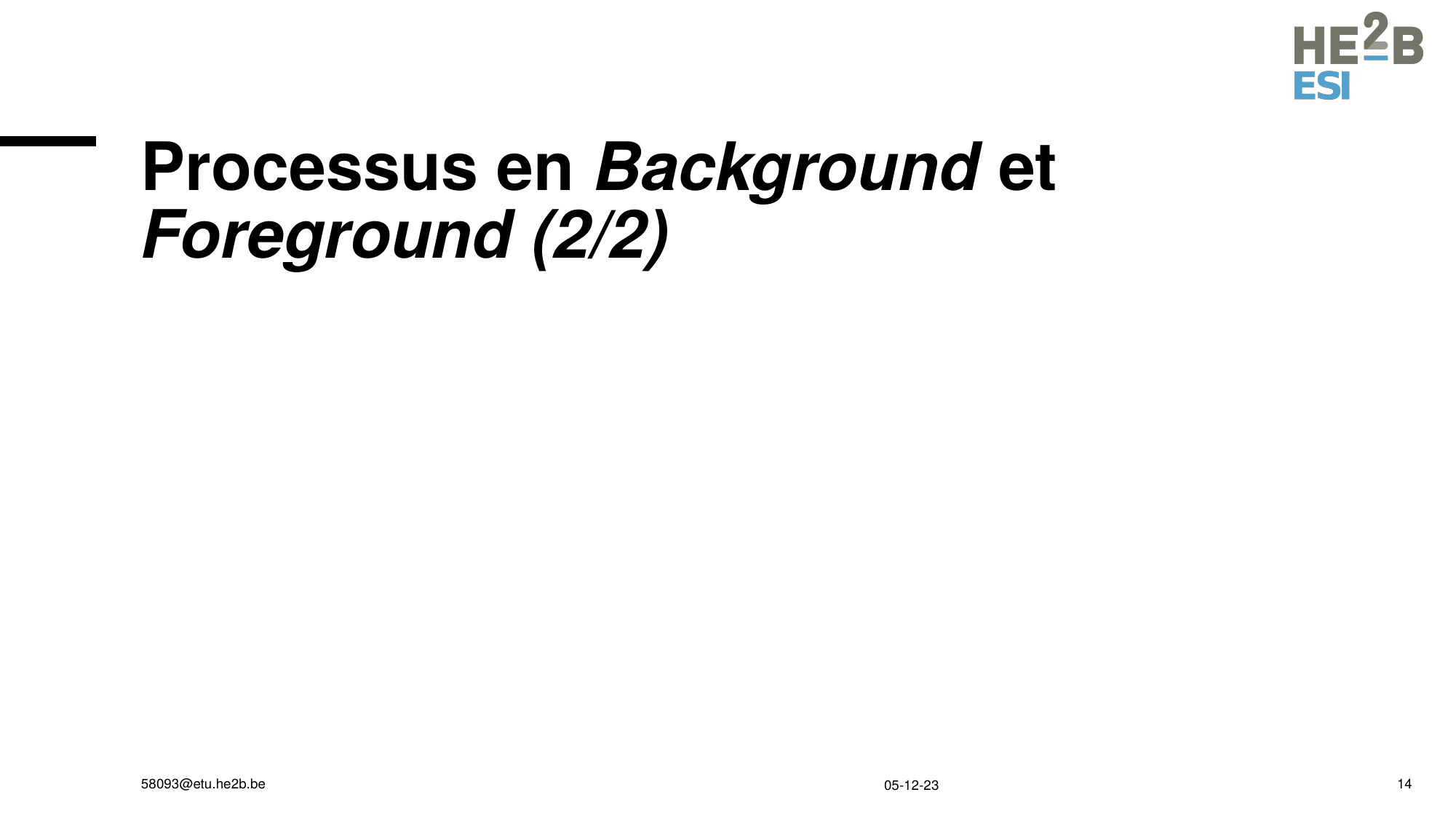

# Processus en Background et Foreground (2/2)

58093@etu.he2b.be
05-12-23
14